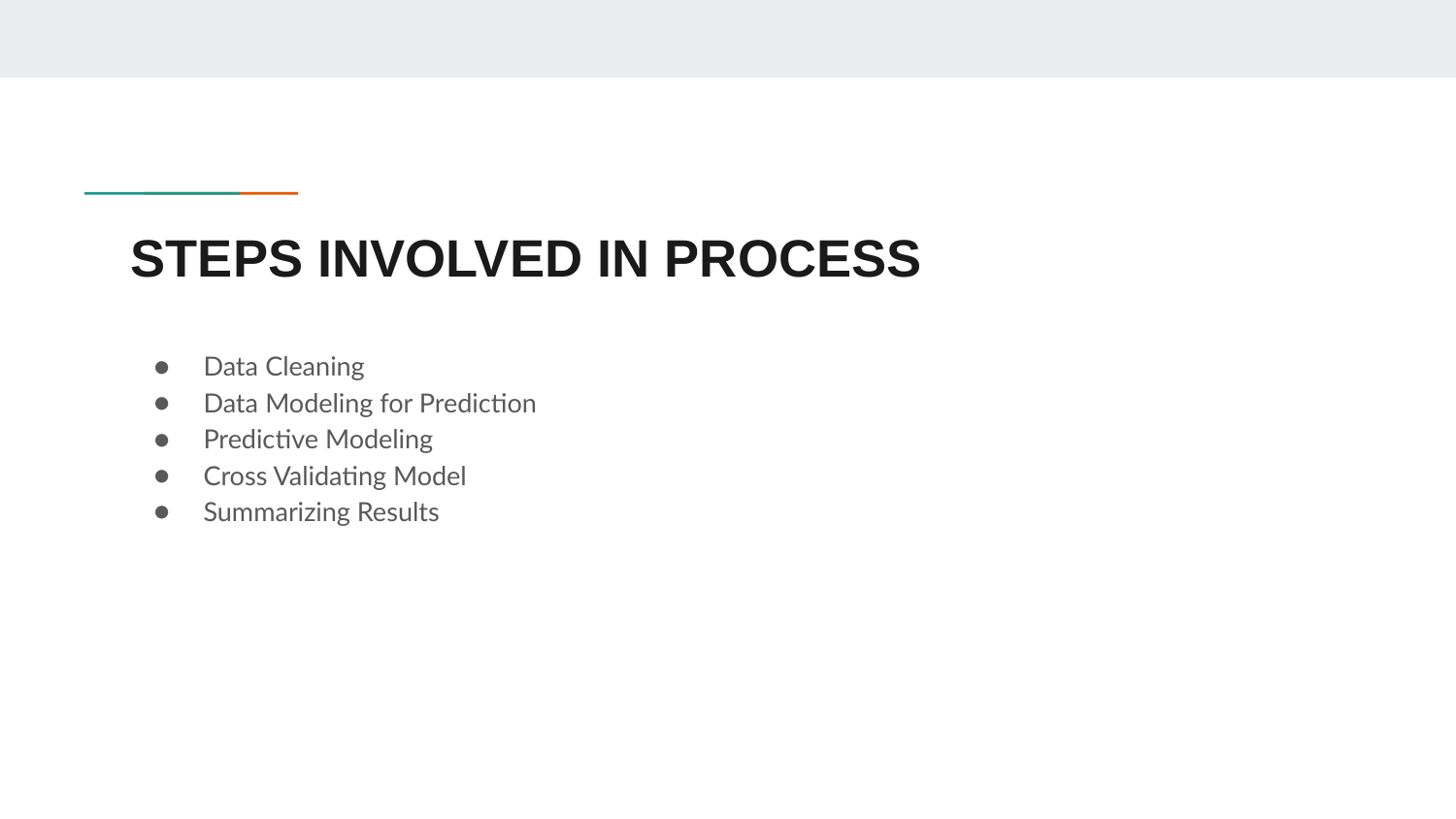

# STEPS INVOLVED IN PROCESS
Data Cleaning
Data Modeling for Prediction
Predictive Modeling
Cross Validating Model
Summarizing Results